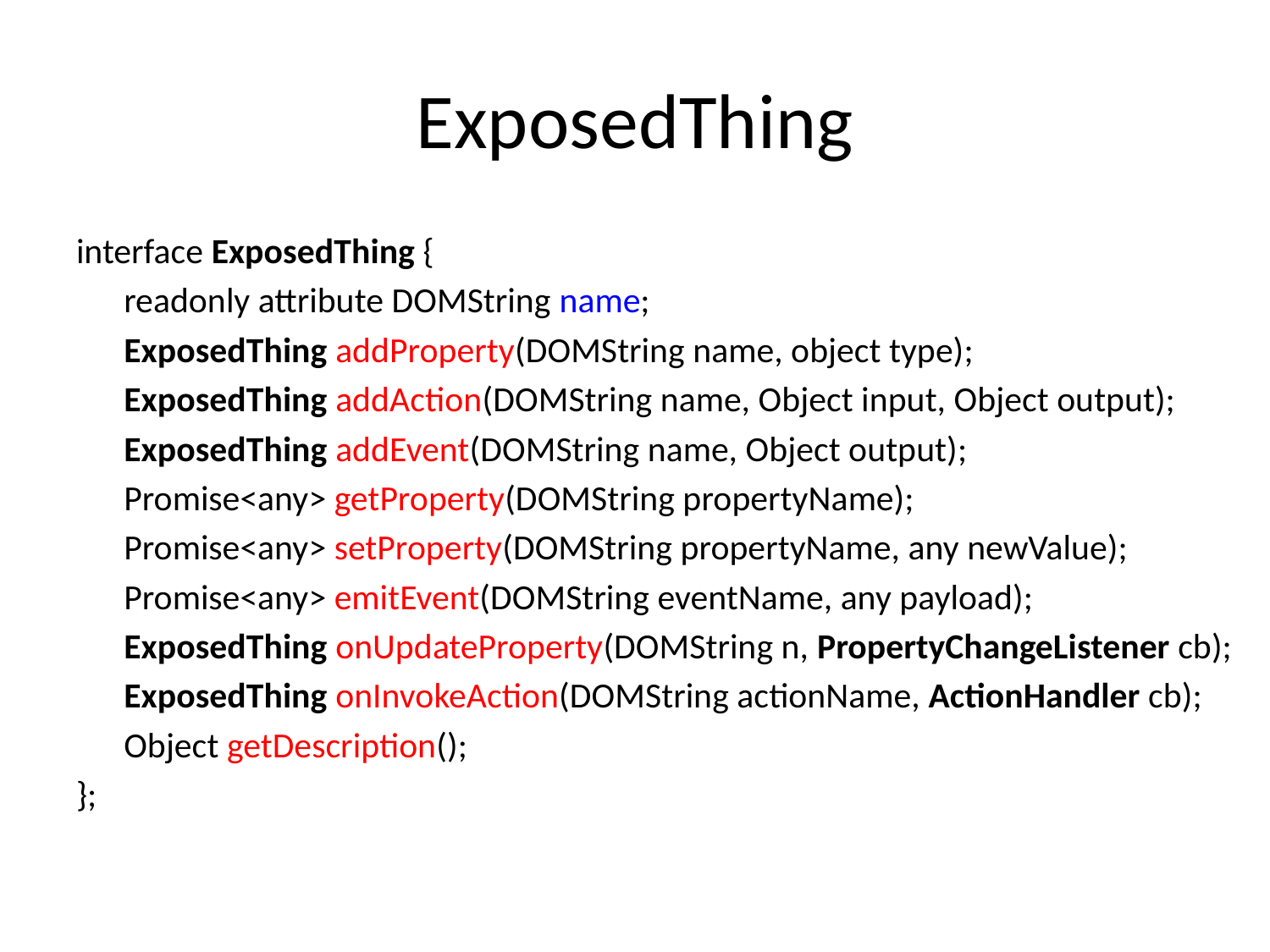

# ExposedThing
interface ExposedThing {
	readonly attribute DOMString name;
	ExposedThing addProperty(DOMString name, object type);
	ExposedThing addAction(DOMString name, Object input, Object output);
	ExposedThing addEvent(DOMString name, Object output);
	Promise<any> getProperty(DOMString propertyName);
	Promise<any> setProperty(DOMString propertyName, any newValue);
	Promise<any> emitEvent(DOMString eventName, any payload);
	ExposedThing onUpdateProperty(DOMString n, PropertyChangeListener cb);
	ExposedThing onInvokeAction(DOMString actionName, ActionHandler cb);
	Object getDescription();
};